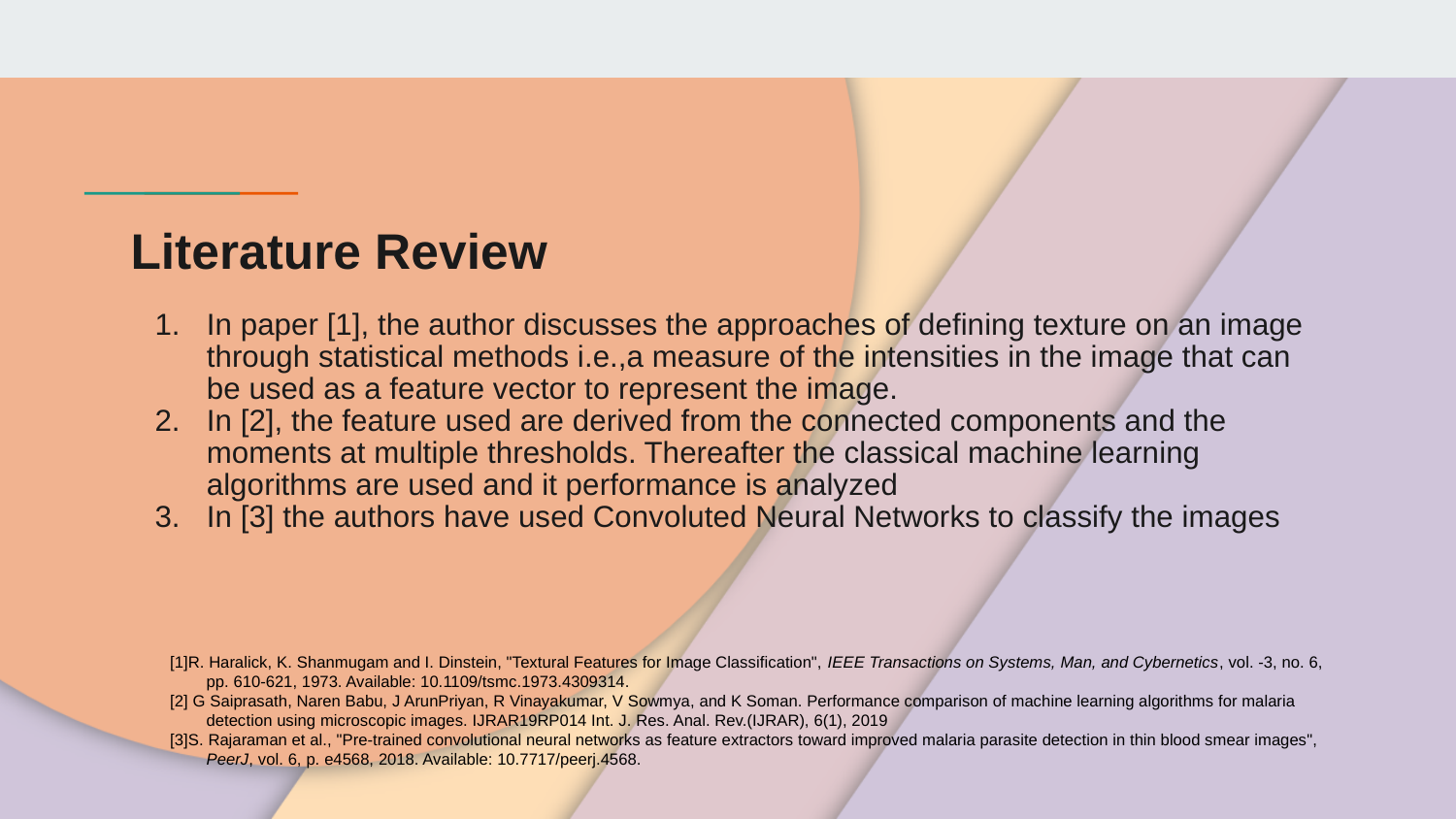

# Literature Review
In paper [1], the author discusses the approaches of defining texture on an image through statistical methods i.e.,a measure of the intensities in the image that can be used as a feature vector to represent the image.
In [2], the feature used are derived from the connected components and the moments at multiple thresholds. Thereafter the classical machine learning algorithms are used and it performance is analyzed
In [3] the authors have used Convoluted Neural Networks to classify the images

[1]R. Haralick, K. Shanmugam and I. Dinstein, "Textural Features for Image Classification", IEEE Transactions on Systems, Man, and Cybernetics, vol. -3, no. 6, pp. 610-621, 1973. Available: 10.1109/tsmc.1973.4309314.
[2] G Saiprasath, Naren Babu, J ArunPriyan, R Vinayakumar, V Sowmya, and K Soman. Performance comparison of machine learning algorithms for malaria detection using microscopic images. IJRAR19RP014 Int. J. Res. Anal. Rev.(IJRAR), 6(1), 2019
[3]S. Rajaraman et al., "Pre-trained convolutional neural networks as feature extractors toward improved malaria parasite detection in thin blood smear images", PeerJ, vol. 6, p. e4568, 2018. Available: 10.7717/peerj.4568.